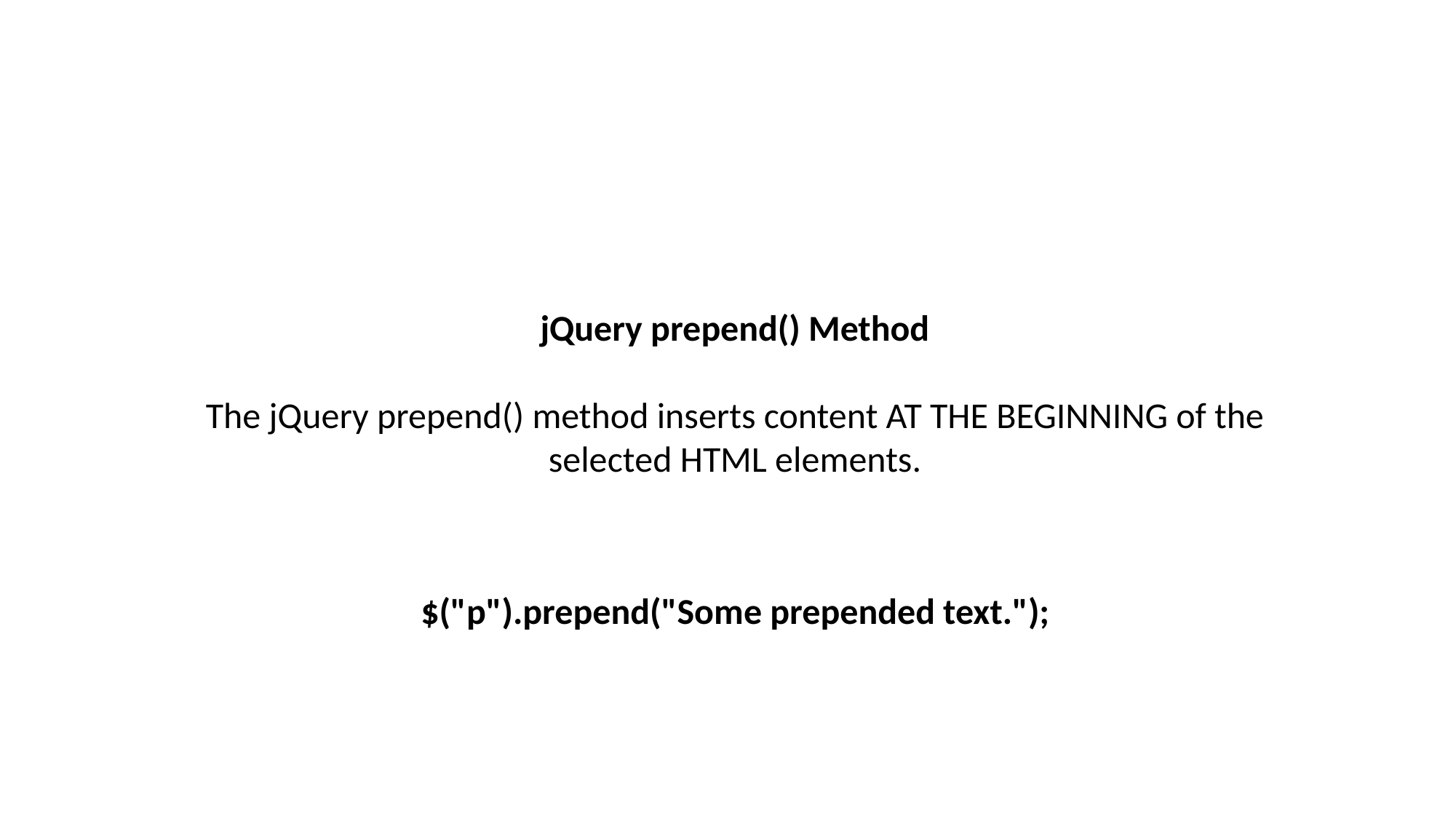

jQuery prepend() Method

The jQuery prepend() method inserts content AT THE BEGINNING of the selected HTML elements.
$("p").prepend("Some prepended text.");